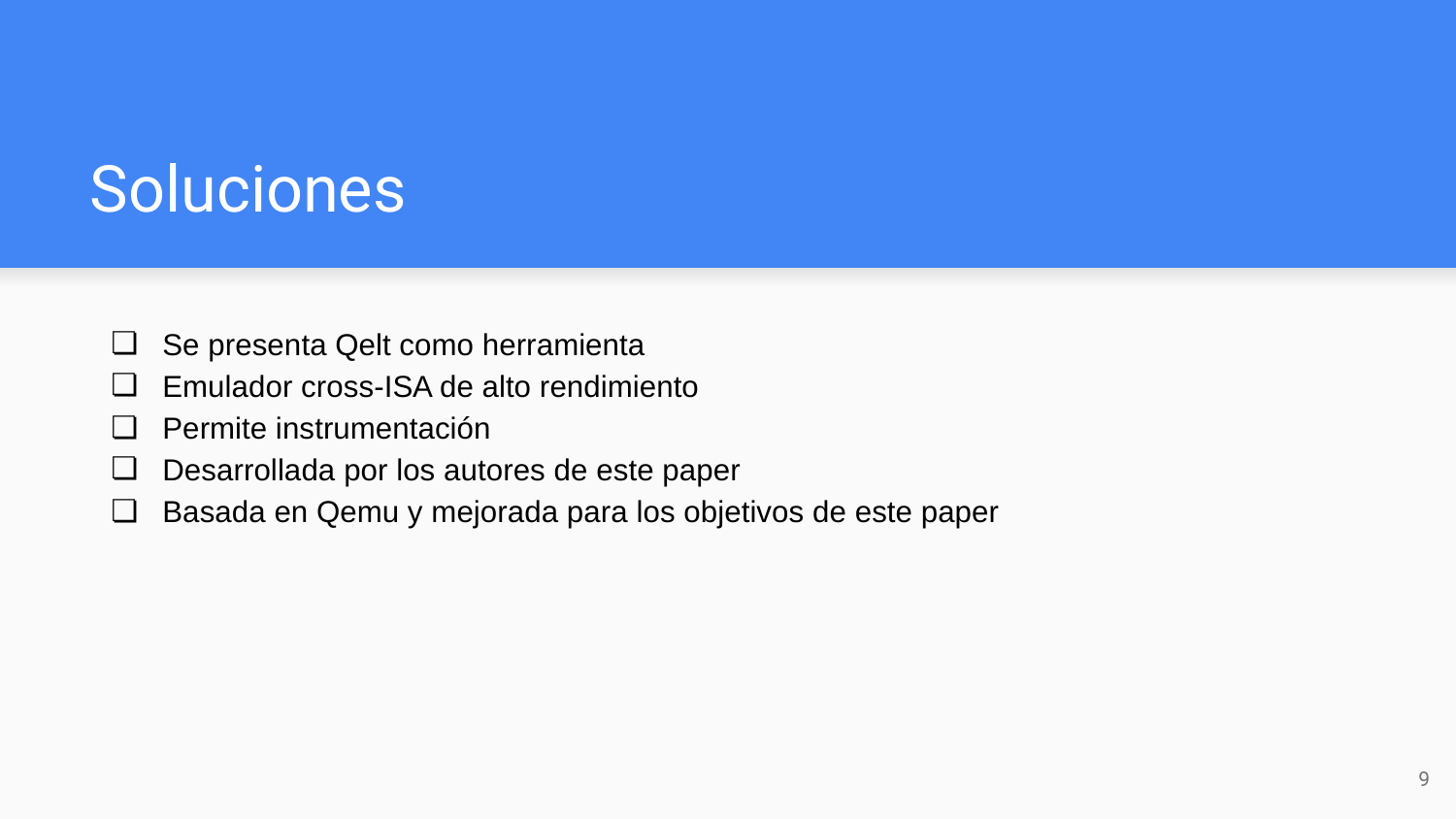

# Soluciones
Se presenta Qelt como herramienta
Emulador cross-ISA de alto rendimiento
Permite instrumentación
Desarrollada por los autores de este paper
Basada en Qemu y mejorada para los objetivos de este paper

9